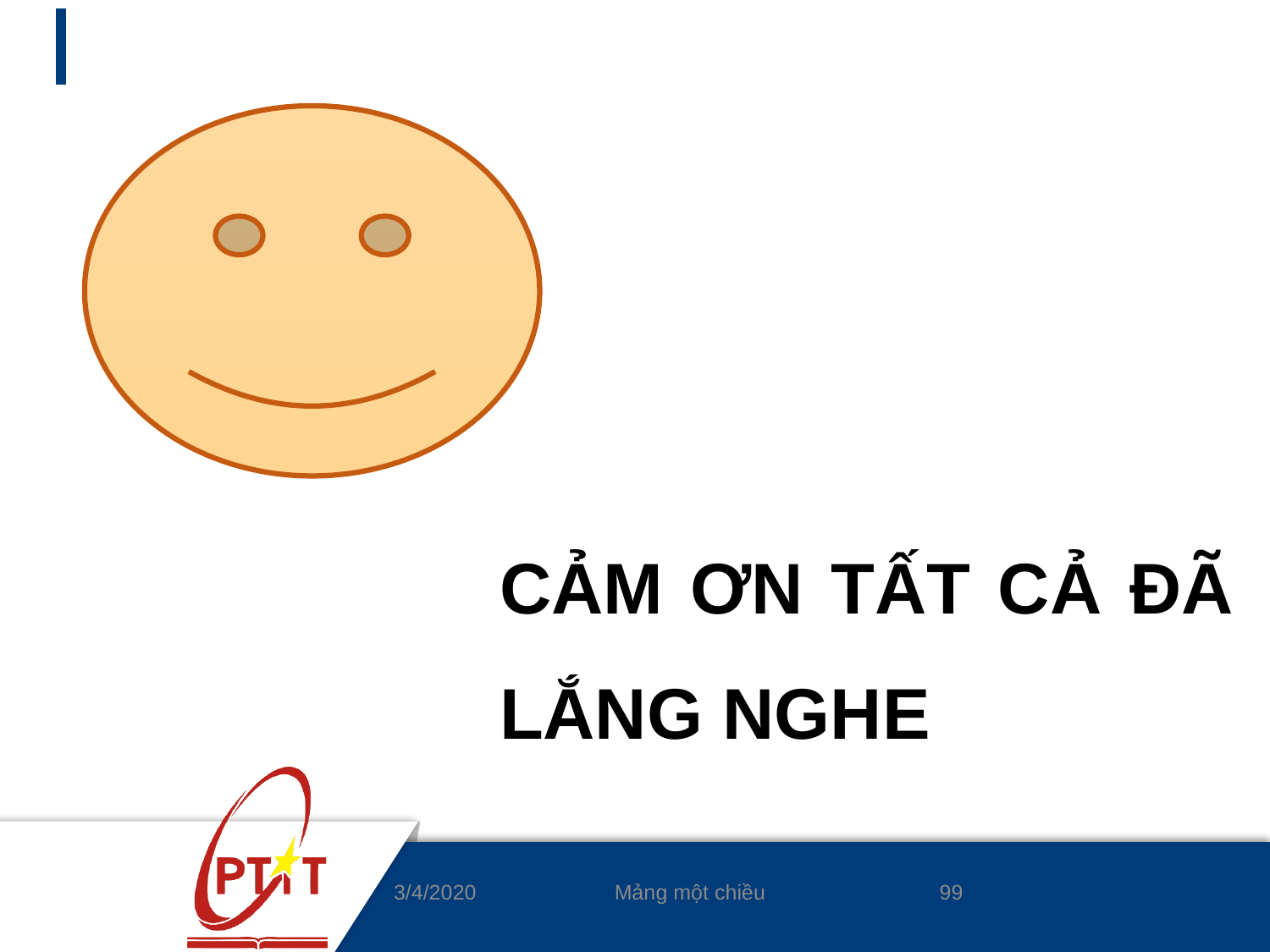

CẢM ƠN TẤT CẢ ĐÃ LẮNG NGHE
99
3/4/2020
Mảng một chiều